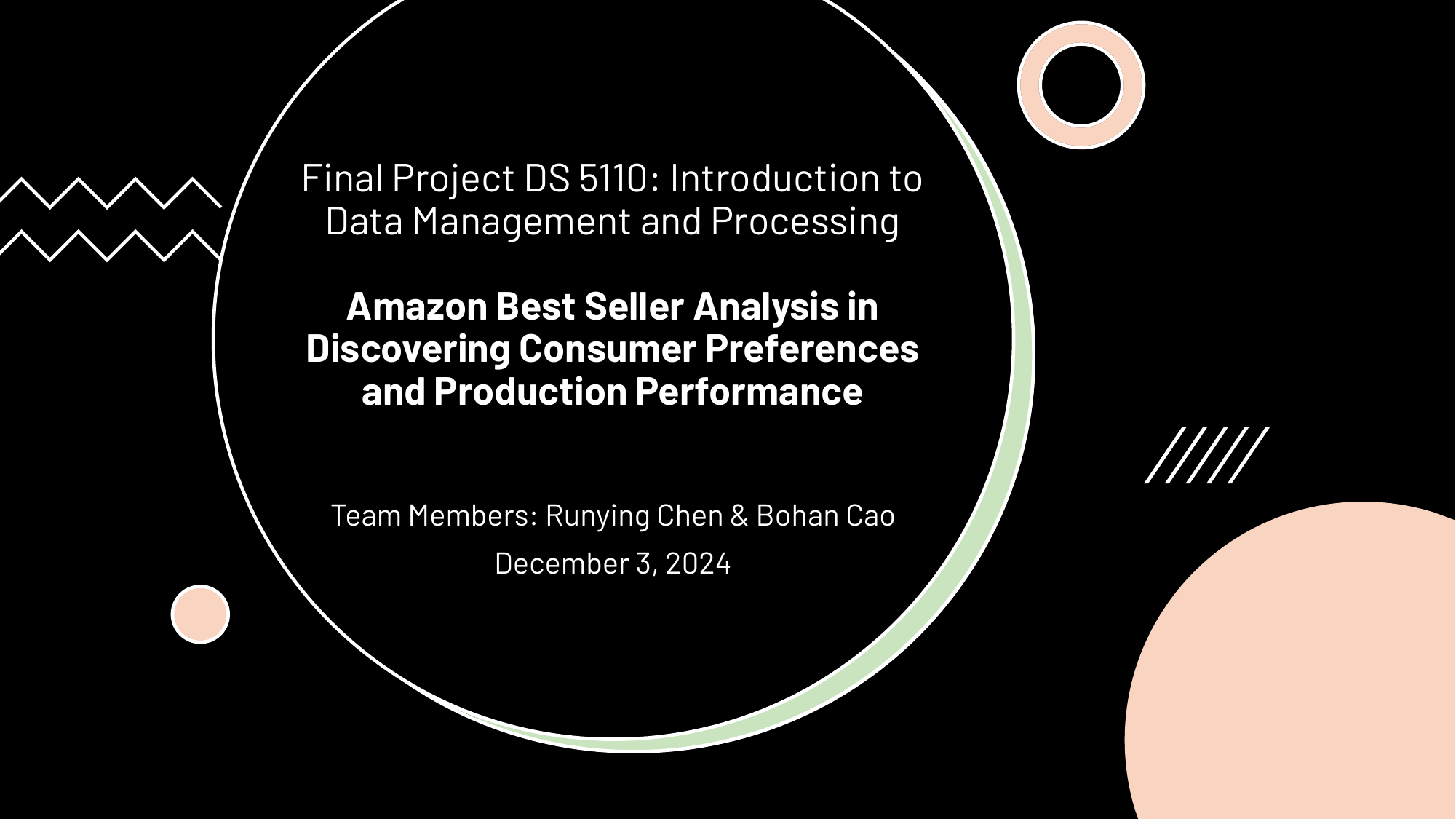

# Final Project DS 5110: Introduction to Data Management and Processing Amazon Best Seller Analysis in Discovering Consumer Preferences and Production Performance

Team Members: Runying Chen & Bohan Cao
December 3, 2024